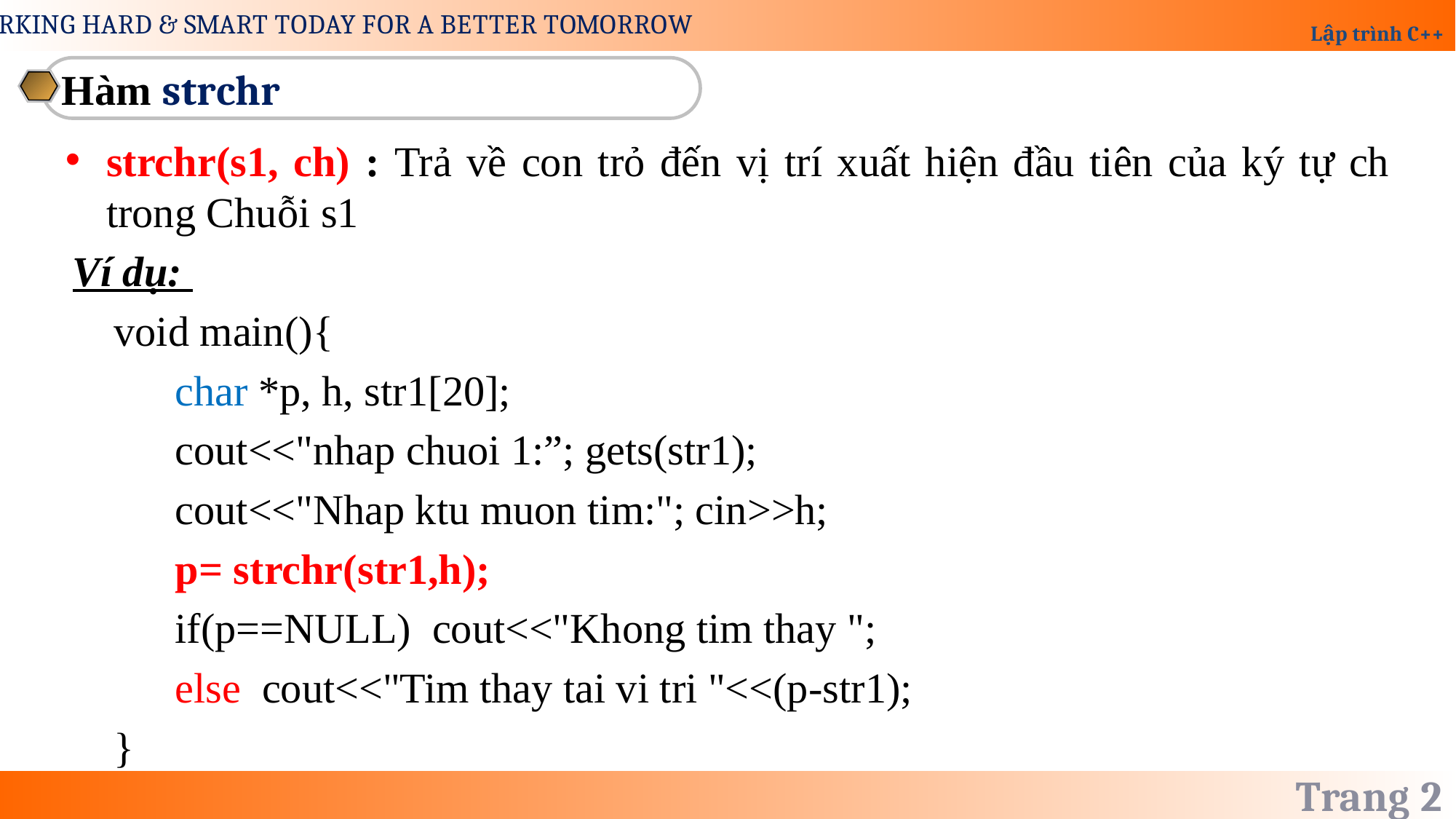

Hàm strchr

strchr(s1, ch) : Trả về con trỏ đến vị trí xuất hiện đầu tiên của ký tự ch trong Chuỗi s1
Ví dụ:
void main(){
	char *p, h, str1[20];
	cout<<"nhap chuoi 1:”; gets(str1);
	cout<<"Nhap ktu muon tim:"; cin>>h;
	p= strchr(str1,h);
	if(p==NULL)  cout<<"Khong tim thay ";
	else  cout<<"Tim thay tai vi tri "<<(p-str1);
}

Trang 2